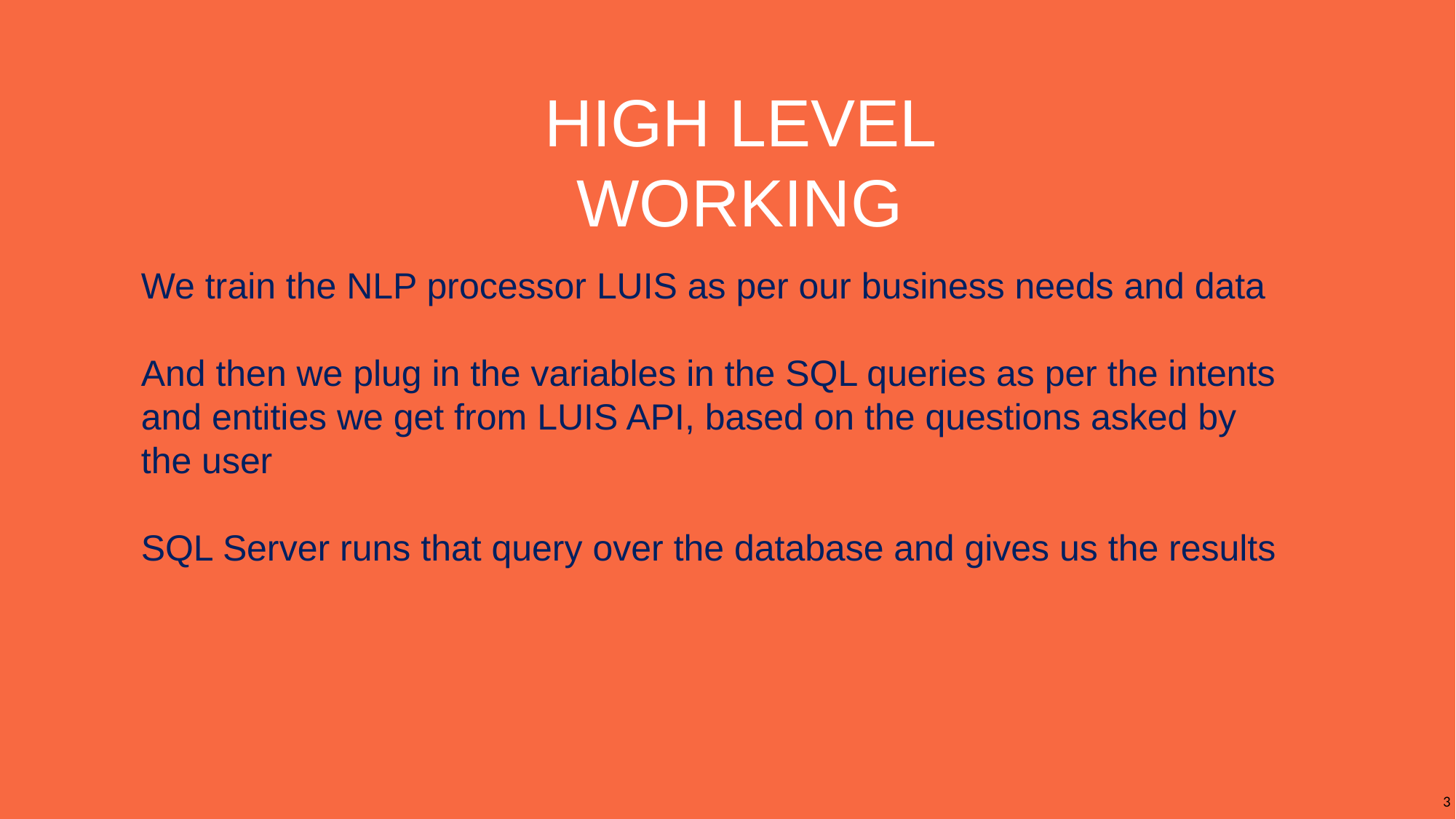

HIGH LEVEL WORKING
We train the NLP processor LUIS as per our business needs and data

And then we plug in the variables in the SQL queries as per the intents and entities we get from LUIS API, based on the questions asked by the user

SQL Server runs that query over the database and gives us the results